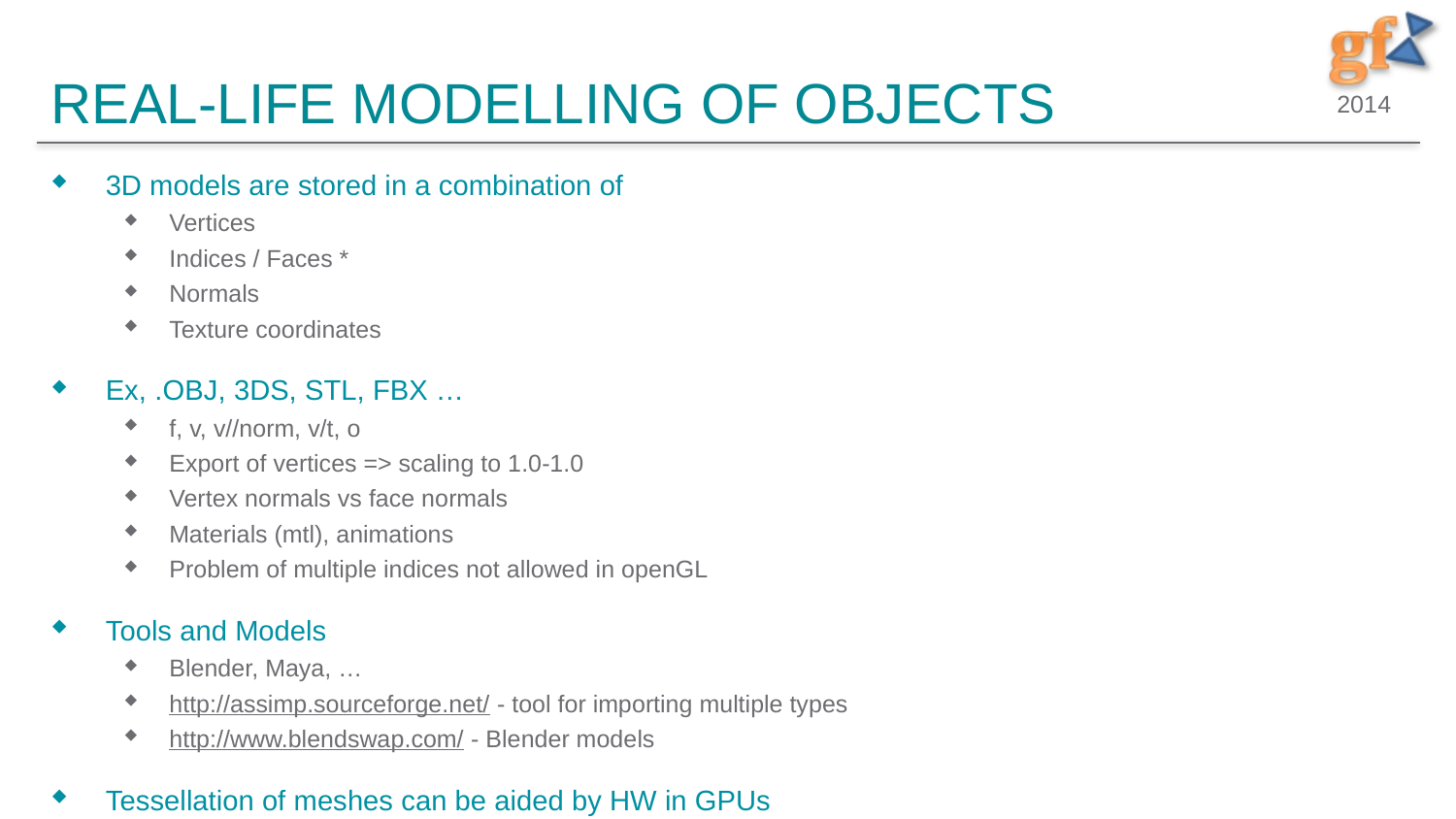

# Real-life modelling of objects
3D models are stored in a combination of
Vertices
Indices / Faces *
Normals
Texture coordinates
Ex, .OBJ, 3DS, STL, FBX …
f, v, v//norm, v/t, o
Export of vertices => scaling to 1.0-1.0
Vertex normals vs face normals
Materials (mtl), animations
Problem of multiple indices not allowed in openGL
Tools and Models
Blender, Maya, …
http://assimp.sourceforge.net/ - tool for importing multiple types
http://www.blendswap.com/ - Blender models
Tessellation of meshes can be aided by HW in GPUs